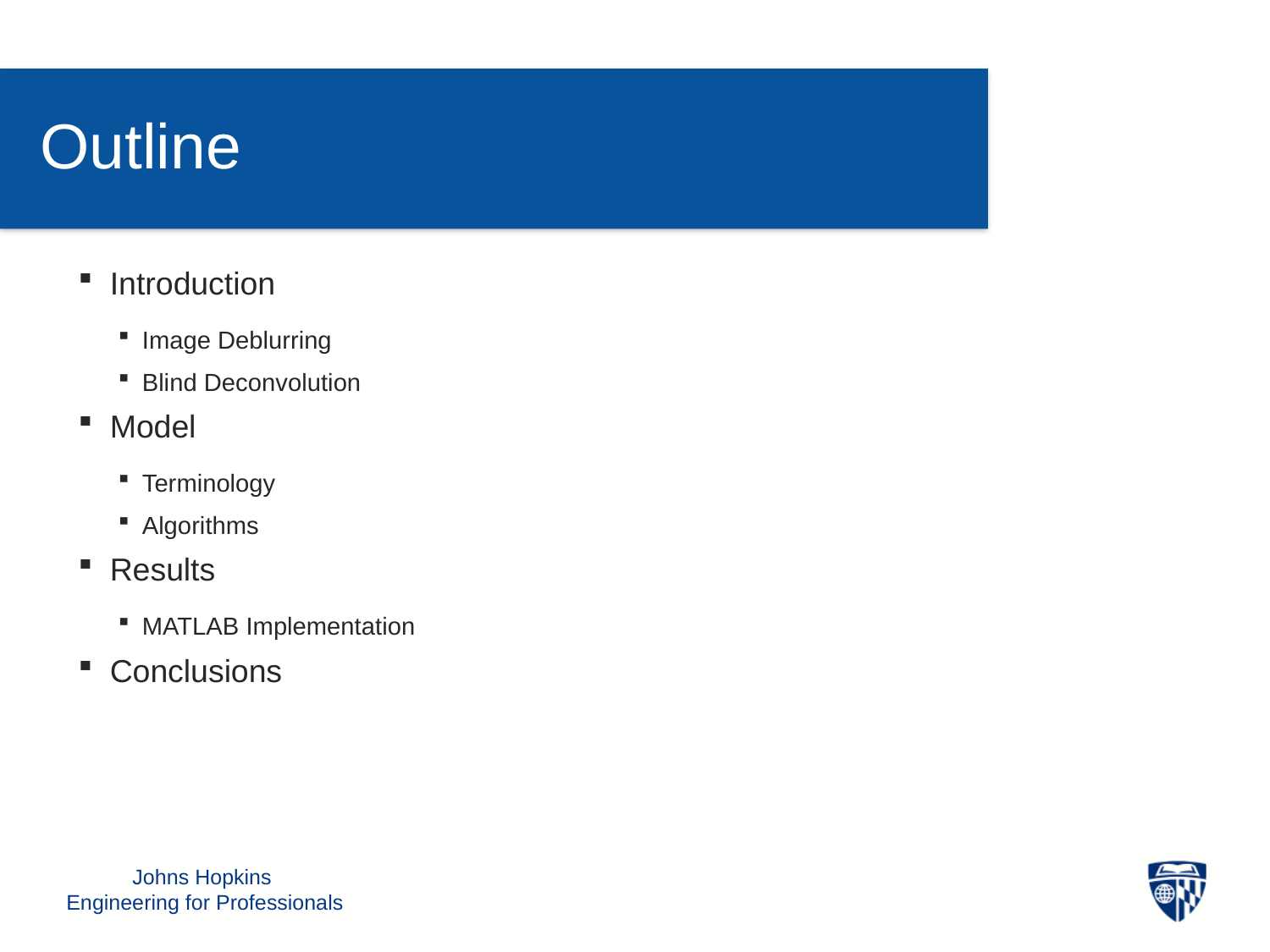

Outline

Introduction
Image Deblurring
Blind Deconvolution
Model
Terminology
Algorithms
Results
MATLAB Implementation
Conclusions